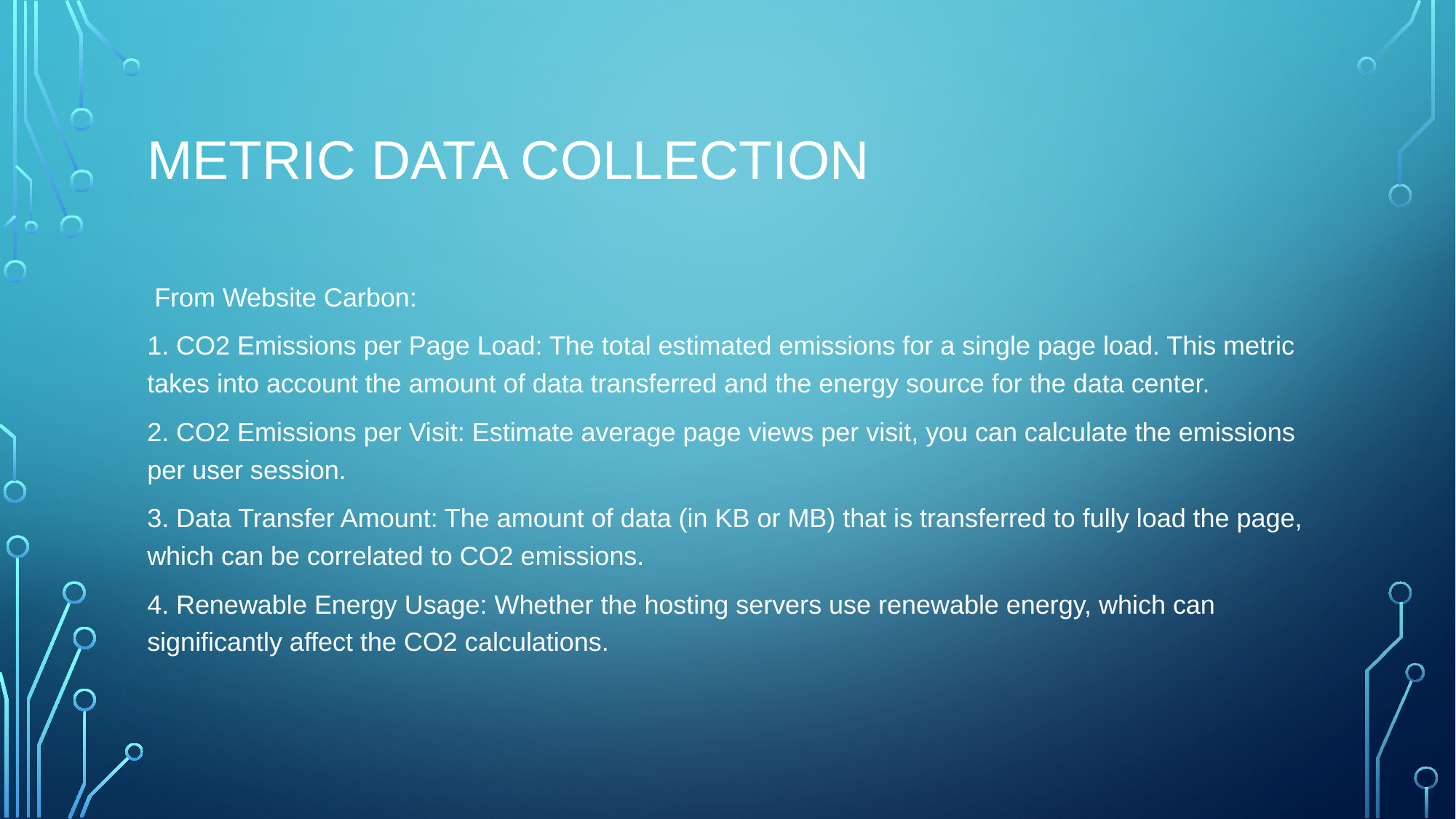

# METRIC DATA COLLECTION
 From Website Carbon:
1. CO2 Emissions per Page Load: The total estimated emissions for a single page load. This metric takes into account the amount of data transferred and the energy source for the data center.
2. CO2 Emissions per Visit: Estimate average page views per visit, you can calculate the emissions per user session.
3. Data Transfer Amount: The amount of data (in KB or MB) that is transferred to fully load the page, which can be correlated to CO2 emissions.
4. Renewable Energy Usage: Whether the hosting servers use renewable energy, which can significantly affect the CO2 calculations.